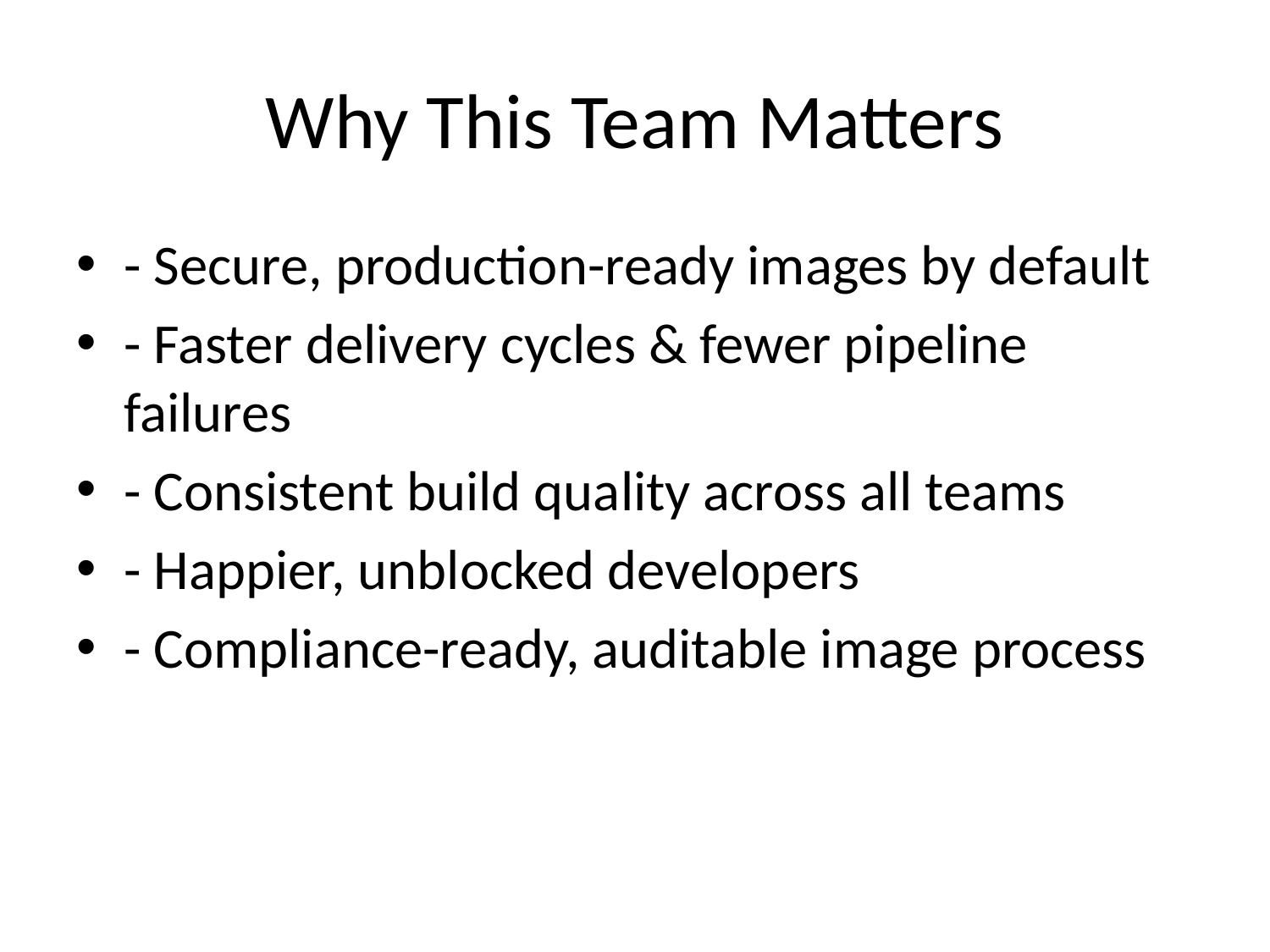

# Why This Team Matters
- Secure, production-ready images by default
- Faster delivery cycles & fewer pipeline failures
- Consistent build quality across all teams
- Happier, unblocked developers
- Compliance-ready, auditable image process